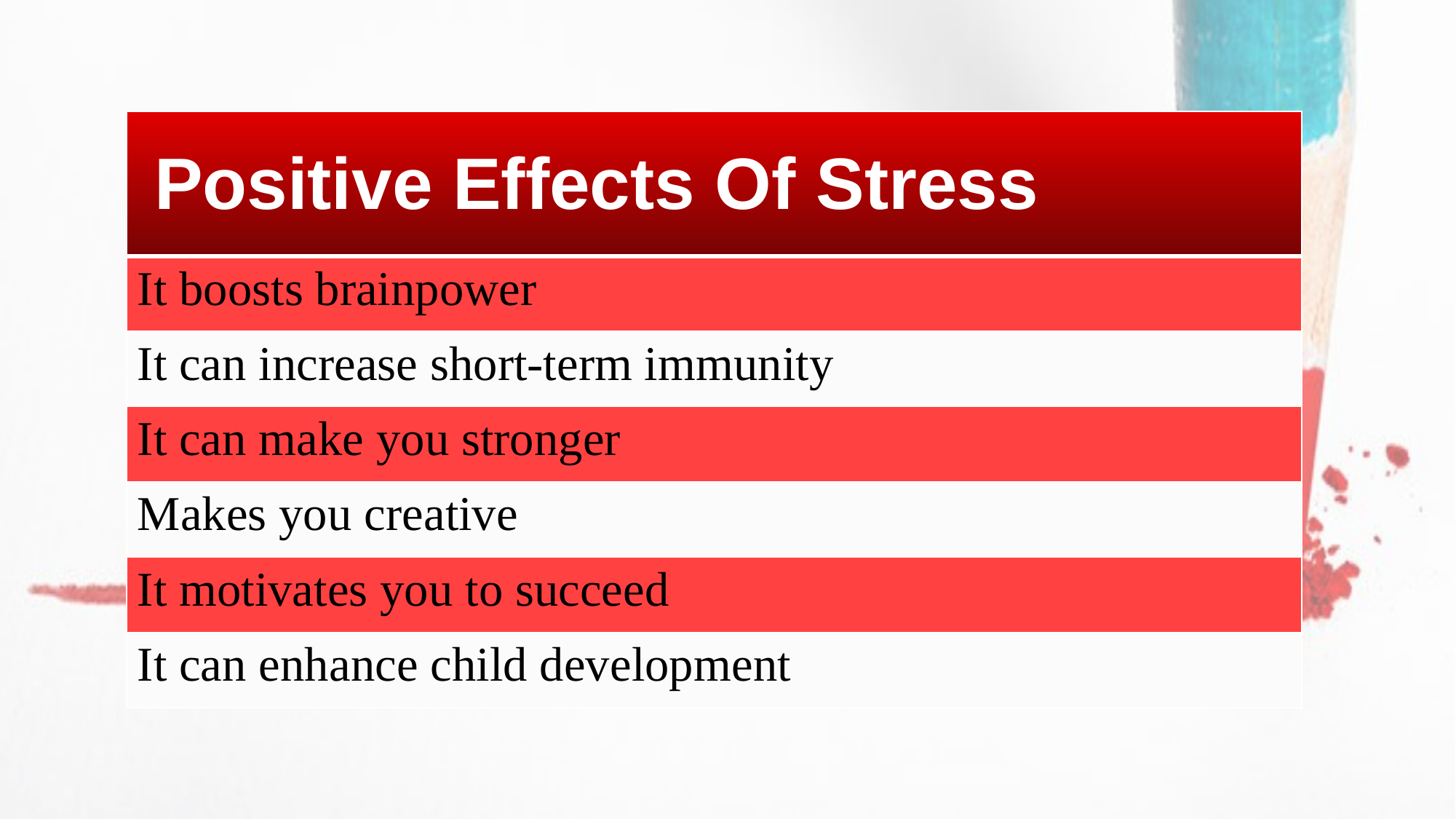

| Positive Effects Of Stress |
| --- |
| It boosts brainpower |
| It can increase short-term immunity |
| It can make you stronger |
| Makes you creative |
| It motivates you to succeed |
| It can enhance child development |